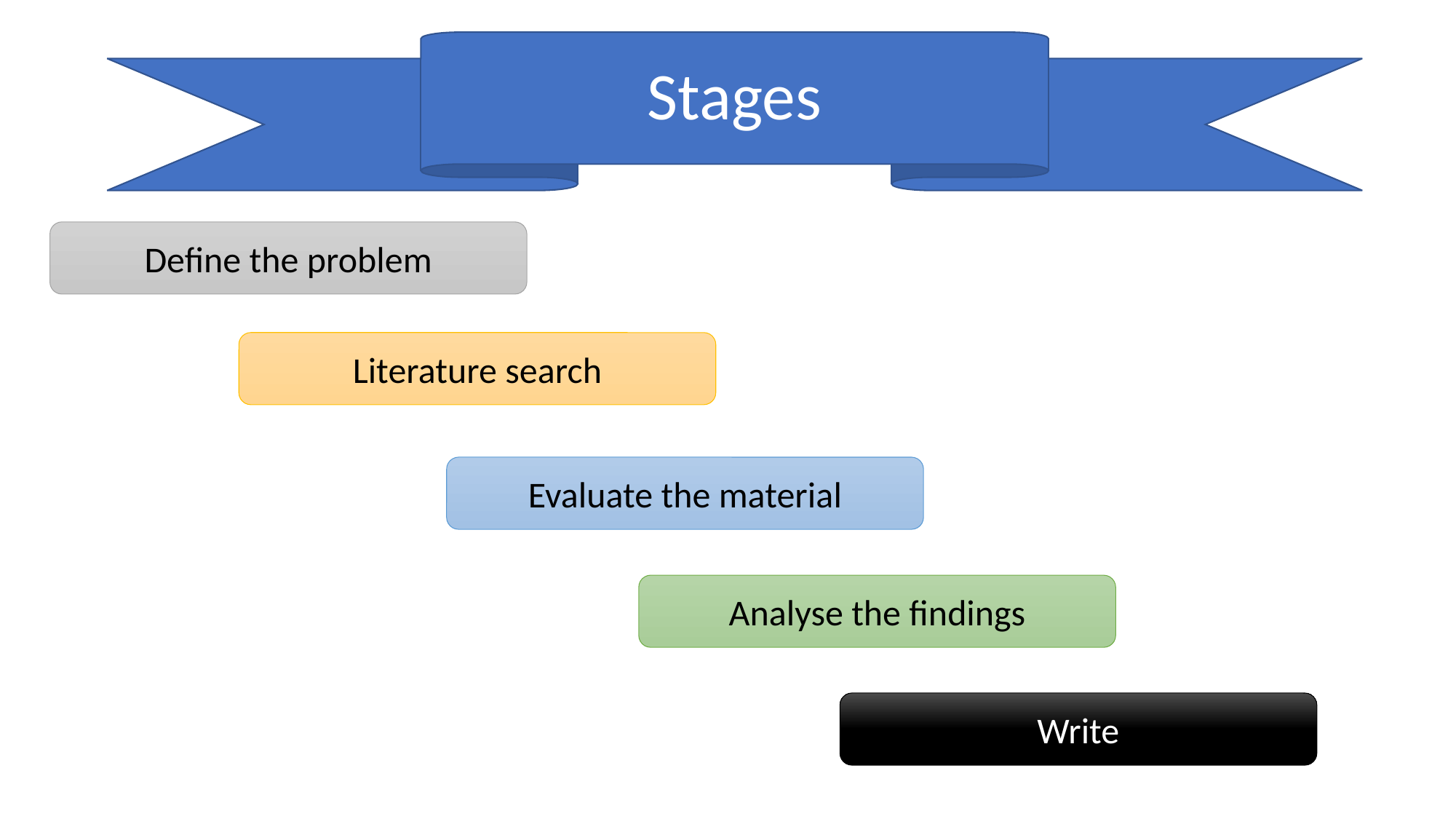

Stages
#

Define the problem
Literature search
Evaluate the material
Analyse the findings
Write